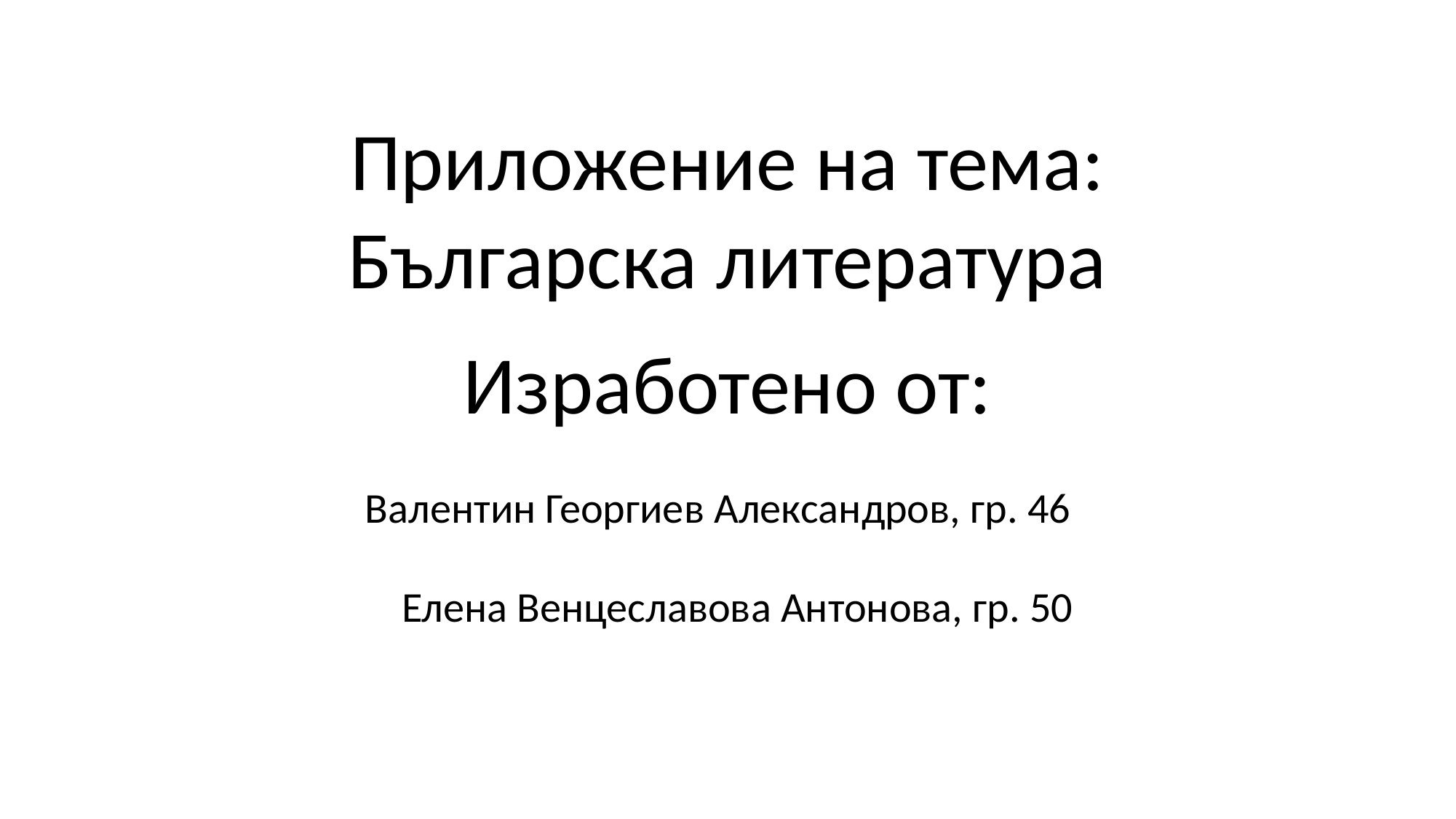

Приложение на тема:
Българска литература
Изработено от:
Валентин Георгиев Александров, гр. 46
Елена Венцеславова Антонова, гр. 50